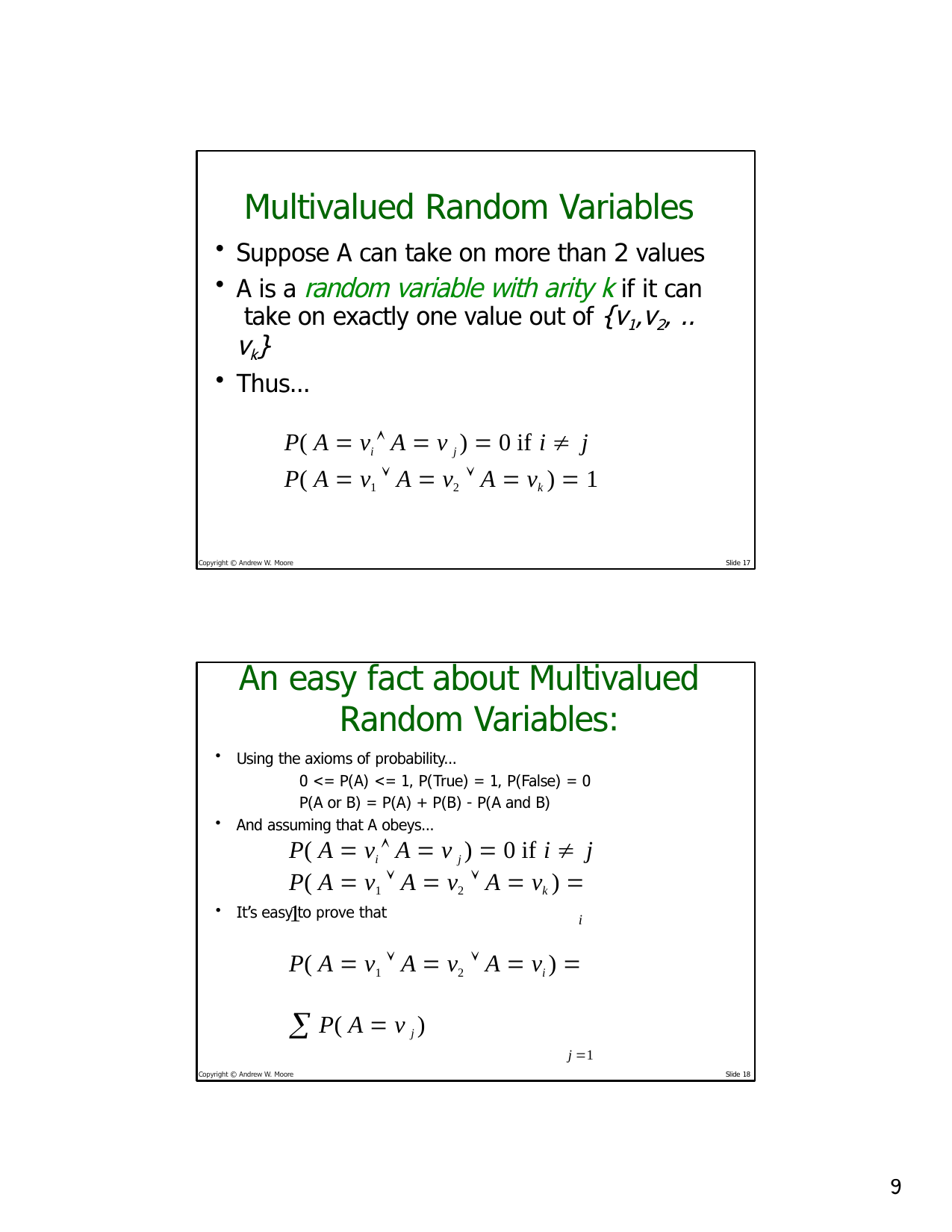

# Multivalued Random Variables
Suppose A can take on more than 2 values
A is a random variable with arity k if it can  take on exactly one value out of {v1,v2, ..  vk}
Thus…

P( A = vi ∧ A = v j ) = 0 if i ≠ j
P( A = v1 ∨ A = v2 ∨ A = vk ) = 1
Copyright © Andrew W. Moore
Slide 17
An easy fact about Multivalued  Random Variables:

Using the axioms of probability…
0 <= P(A) <= 1, P(True) = 1, P(False) = 0  P(A or B) = P(A) + P(B) - P(A and B)
And assuming that A obeys…
P( A = vi ∧ A = v j ) = 0 if i ≠ j
P( A = v1 ∨ A = v2 ∨ A = vk ) = 1
P( A = v1 ∨ A = v2 ∨ A = vi ) = ∑ P( A = v j )
j =1
It’s easy to prove that
i
Copyright © Andrew W. Moore
Slide 18
9